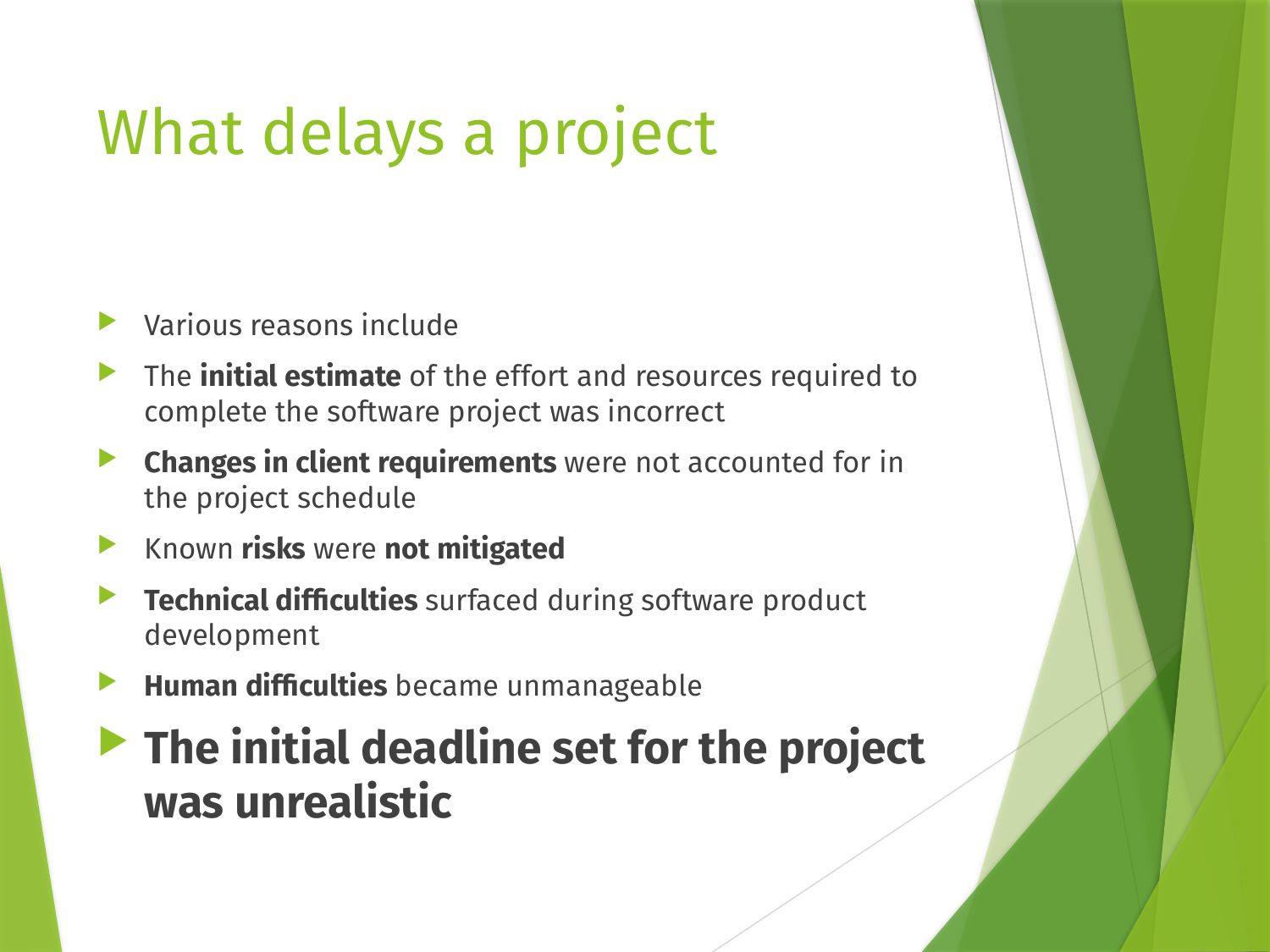

# What delays a project
Various reasons include
The initial estimate of the effort and resources required to complete the software project was incorrect
Changes in client requirements were not accounted for in the project schedule
Known risks were not mitigated
Technical difficulties surfaced during software product development
Human difficulties became unmanageable
The initial deadline set for the project was unrealistic